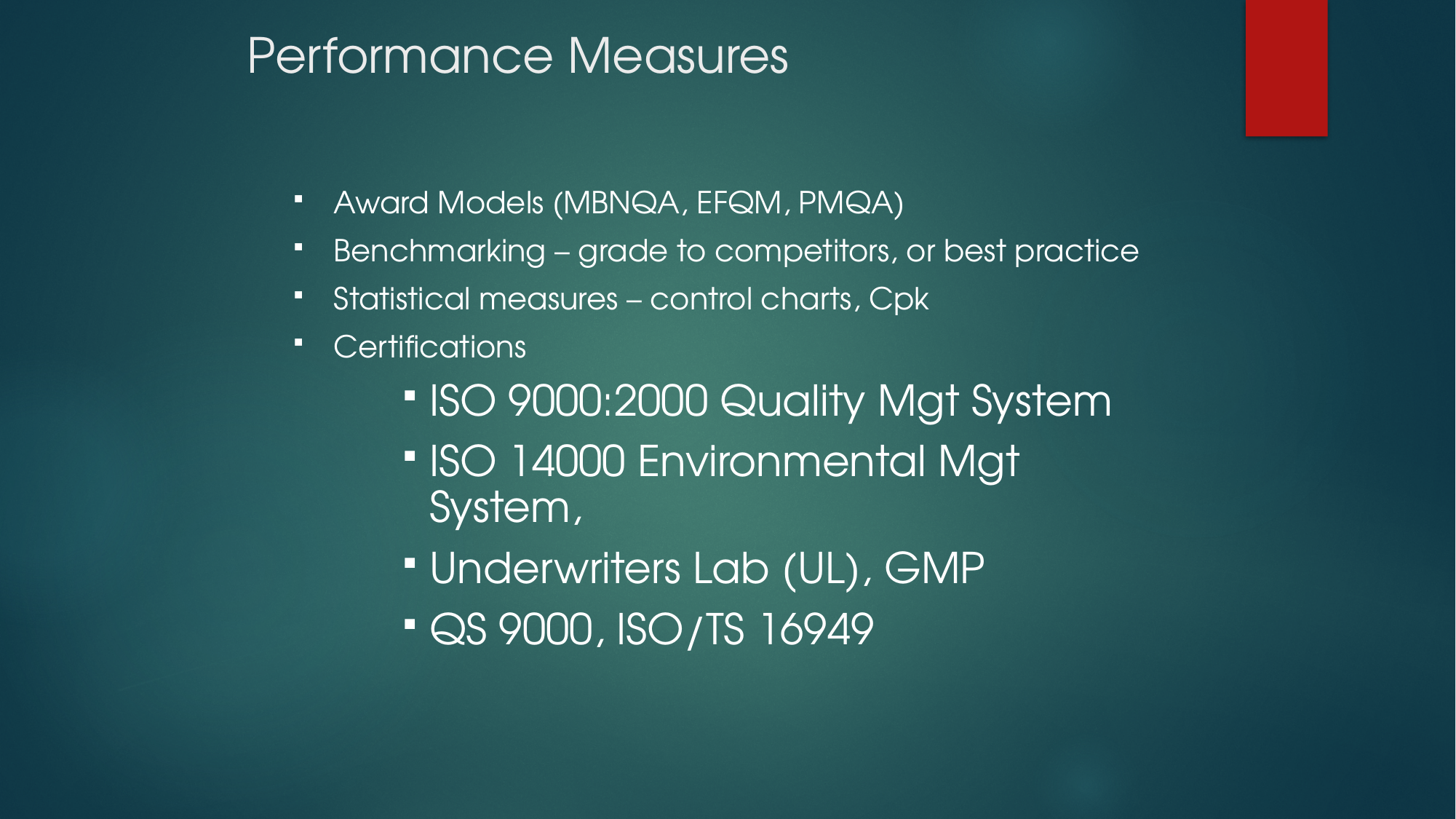

# Performance Measures
Award Models (MBNQA, EFQM, PMQA)
Benchmarking – grade to competitors, or best practice
Statistical measures – control charts, Cpk
Certifications
ISO 9000:2000 Quality Mgt System
ISO 14000 Environmental Mgt System,
Underwriters Lab (UL), GMP
QS 9000, ISO/TS 16949